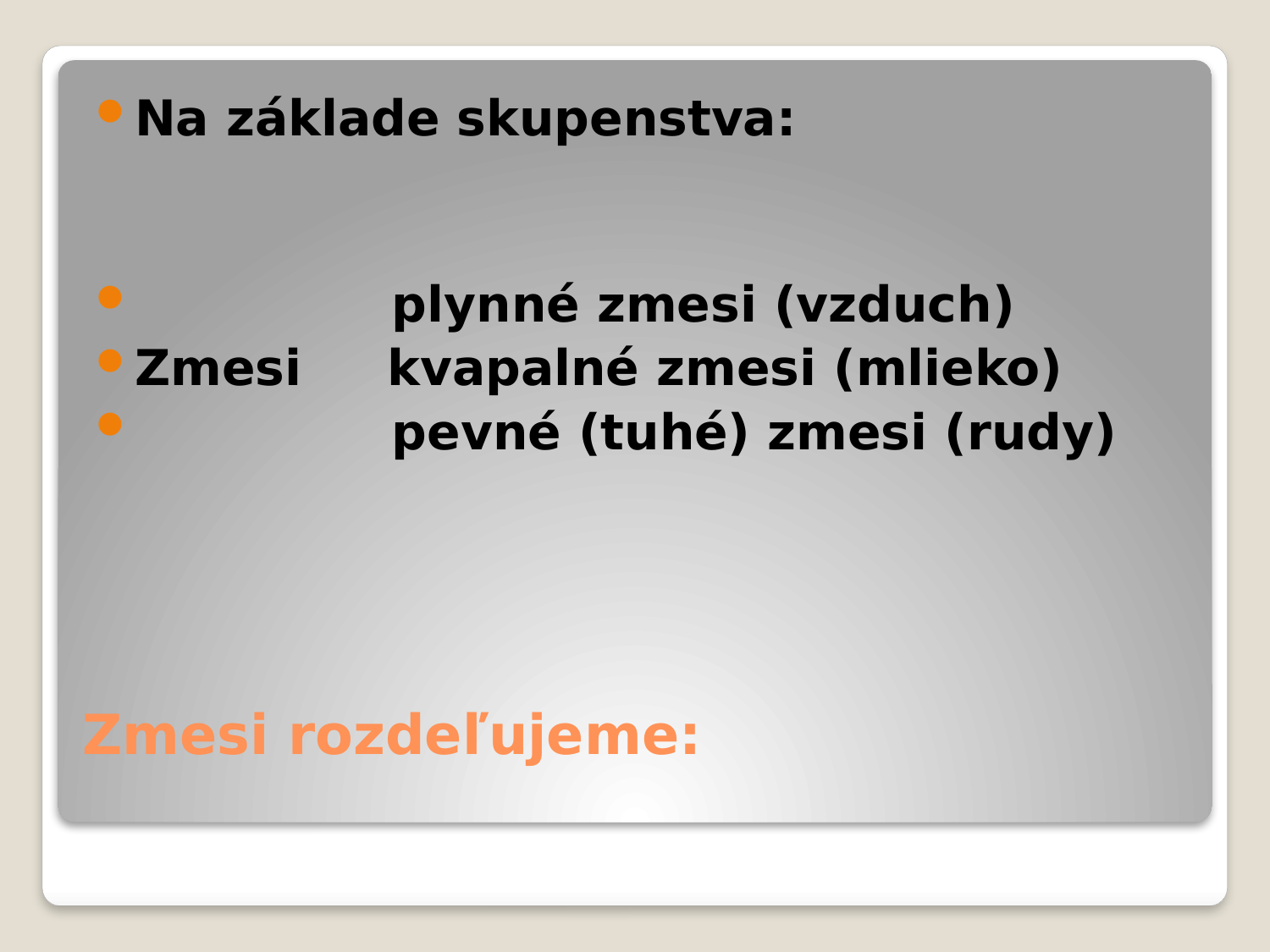

Na základe skupenstva:

               plynné zmesi (vzduch)
Zmesi     kvapalné zmesi (mlieko)
               pevné (tuhé) zmesi (rudy)

# Zmesi rozdeľujeme: